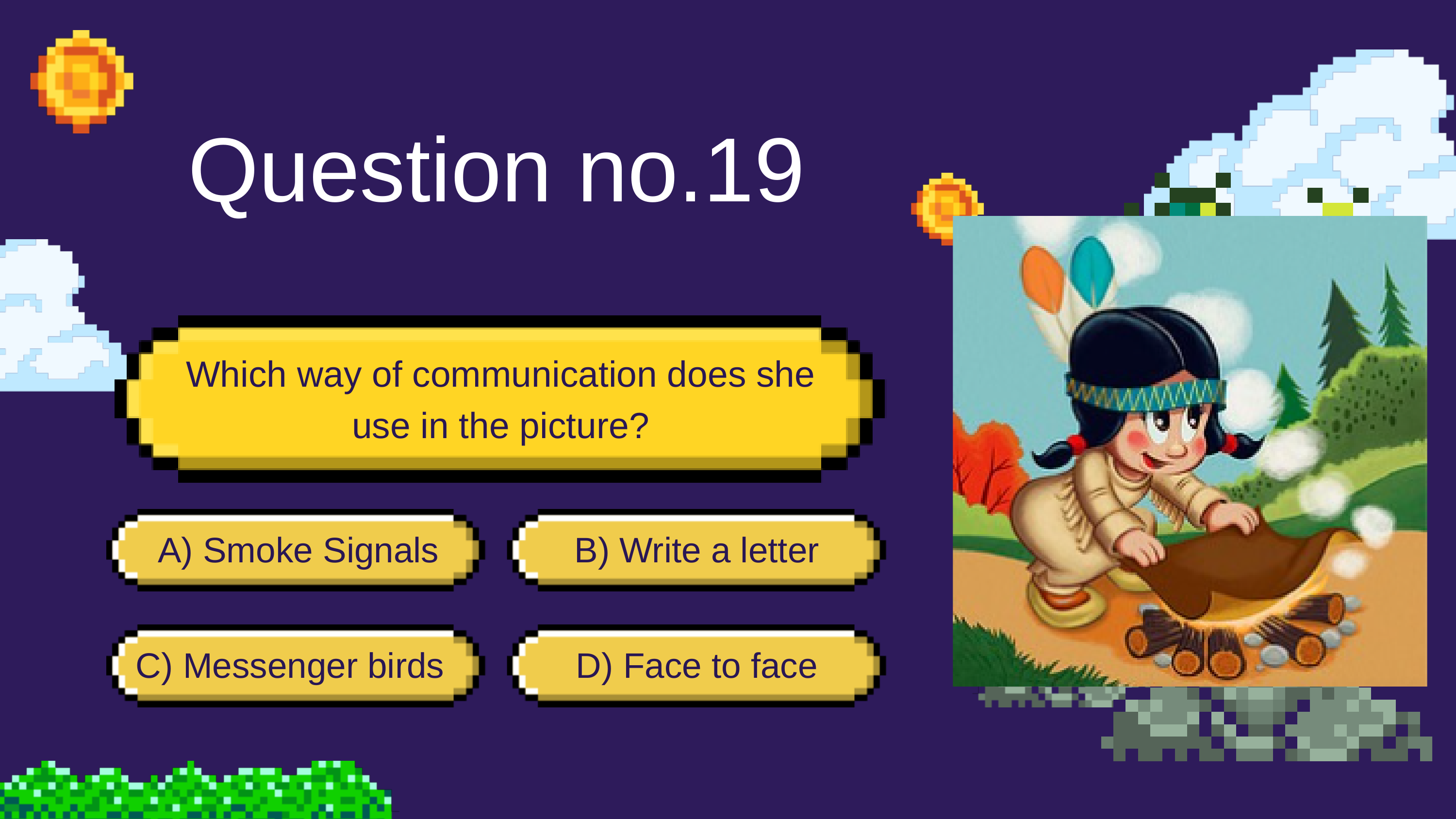

Question no.19

Which way of communication does she use in the picture?
A. Indonesia

A) Smoke Signals
B) Write a letter

C) Messenger birds
D) Face to face